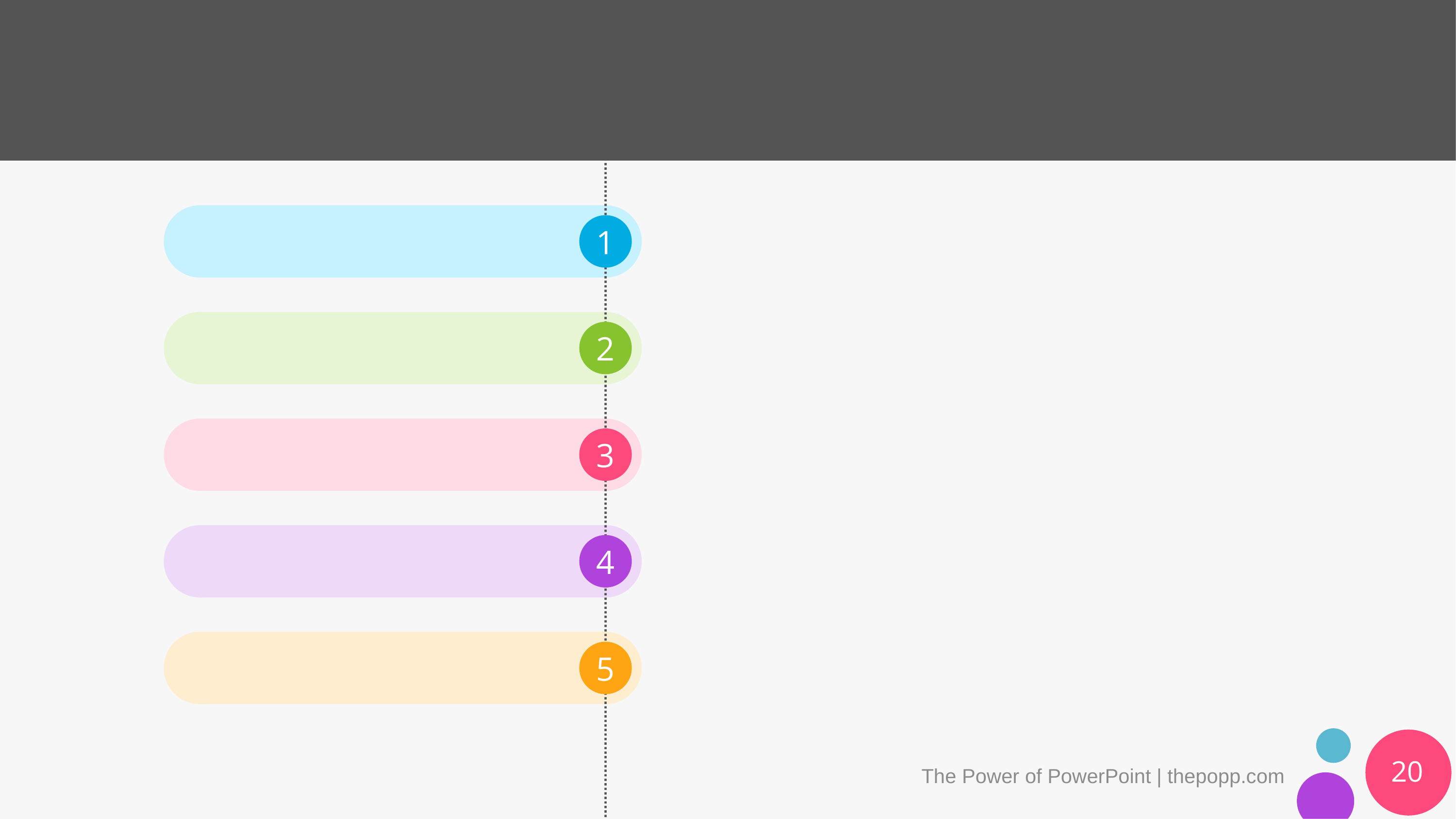

#

20
The Power of PowerPoint | thepopp.com